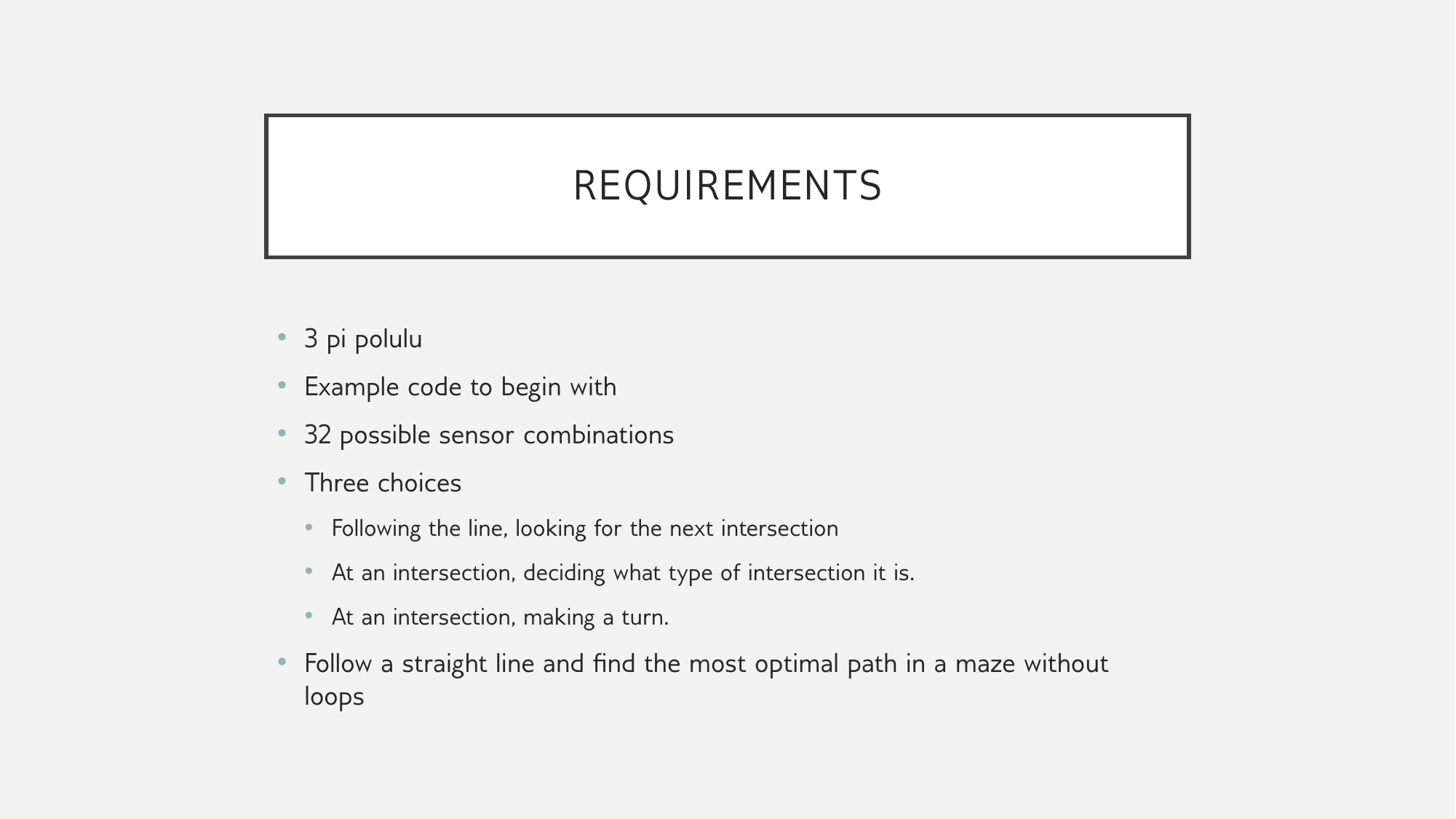

# Requirements
3 pi polulu
Example code to begin with
32 possible sensor combinations
Three choices
Following the line, looking for the next intersection
At an intersection, deciding what type of intersection it is.
At an intersection, making a turn.
Follow a straight line and find the most optimal path in a maze without loops